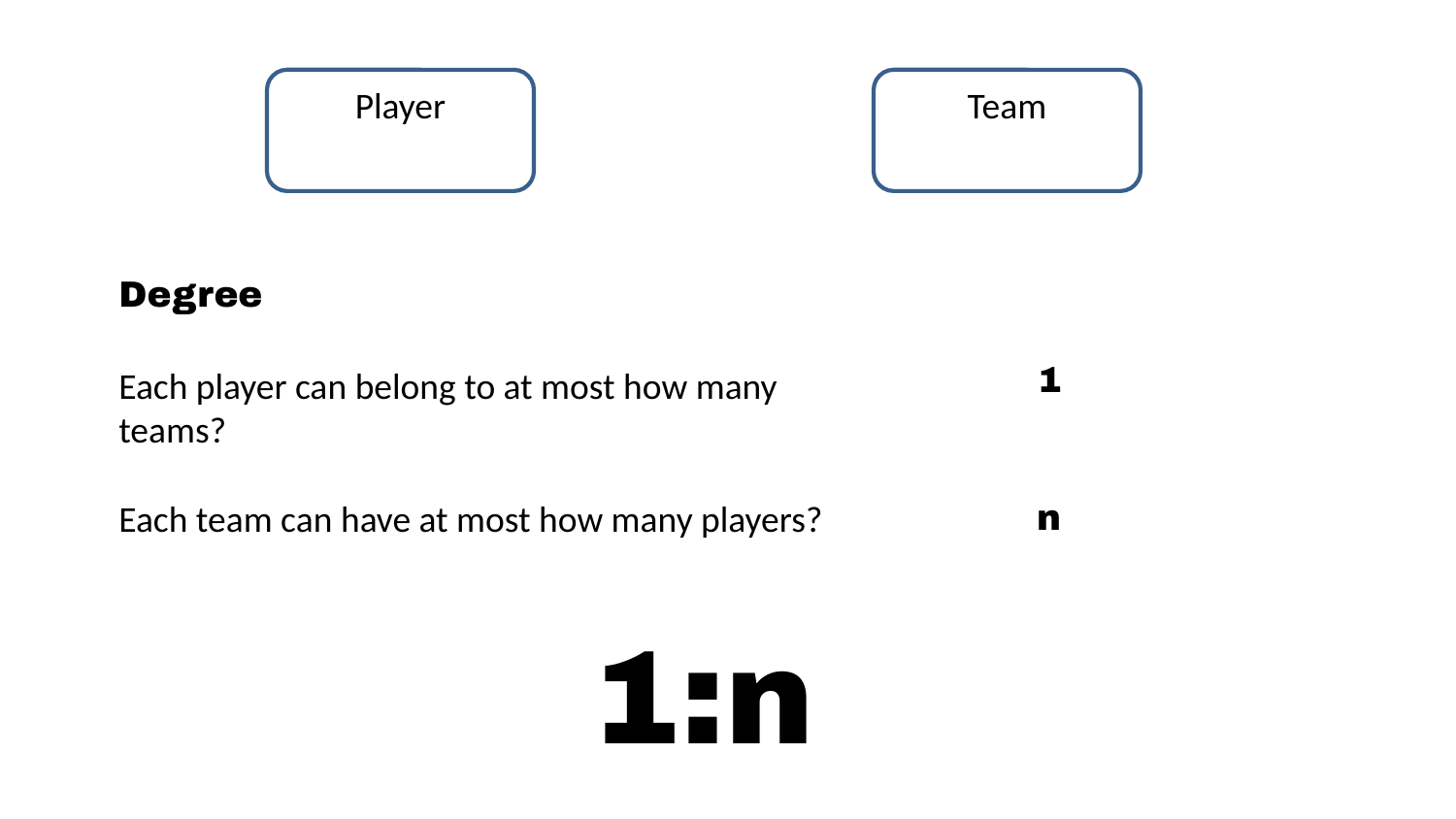

Player
Team
Degree
1
Each player can belong to at most how many teams?
n
Each team can have at most how many players?
1:n